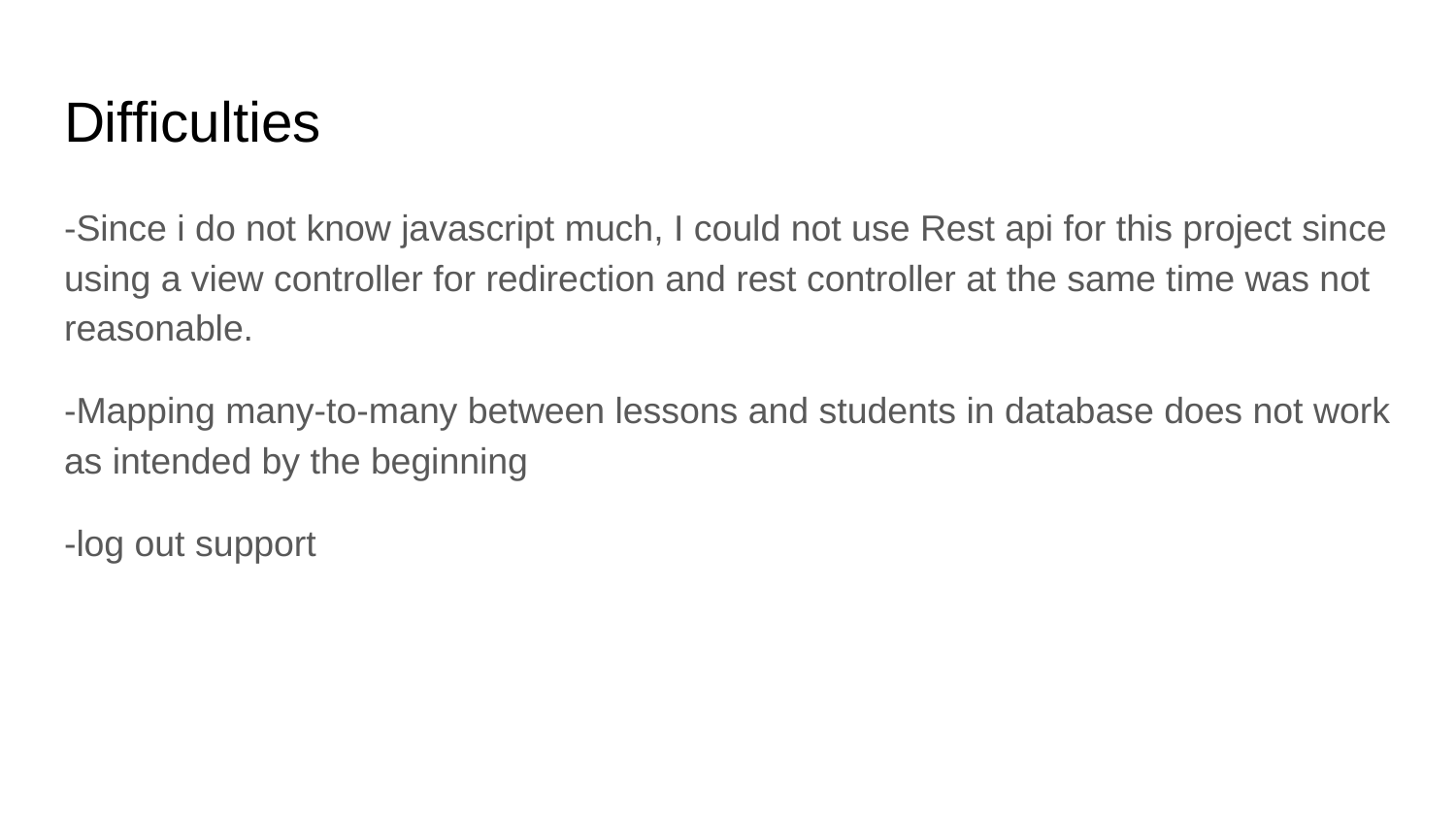

# Difficulties
-Since i do not know javascript much, I could not use Rest api for this project since using a view controller for redirection and rest controller at the same time was not reasonable.
-Mapping many-to-many between lessons and students in database does not work as intended by the beginning
-log out support